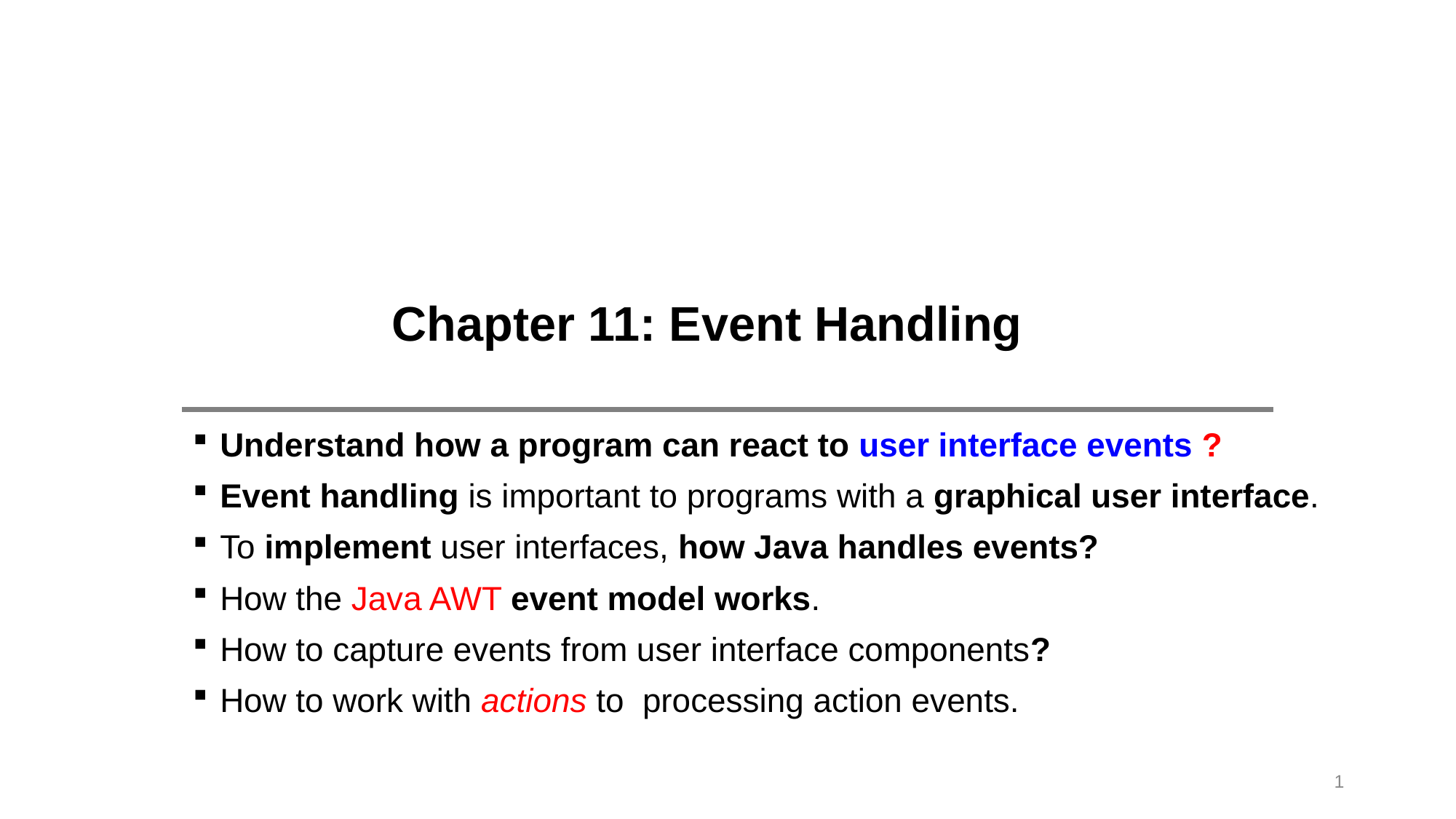

# Chapter 11: Event Handling
Understand how a program can react to user interface events ?
Event handling is important to programs with a graphical user interface.
To implement user interfaces, how Java handles events?
How the Java AWT event model works.
How to capture events from user interface components?
How to work with actions to  processing action events.
1